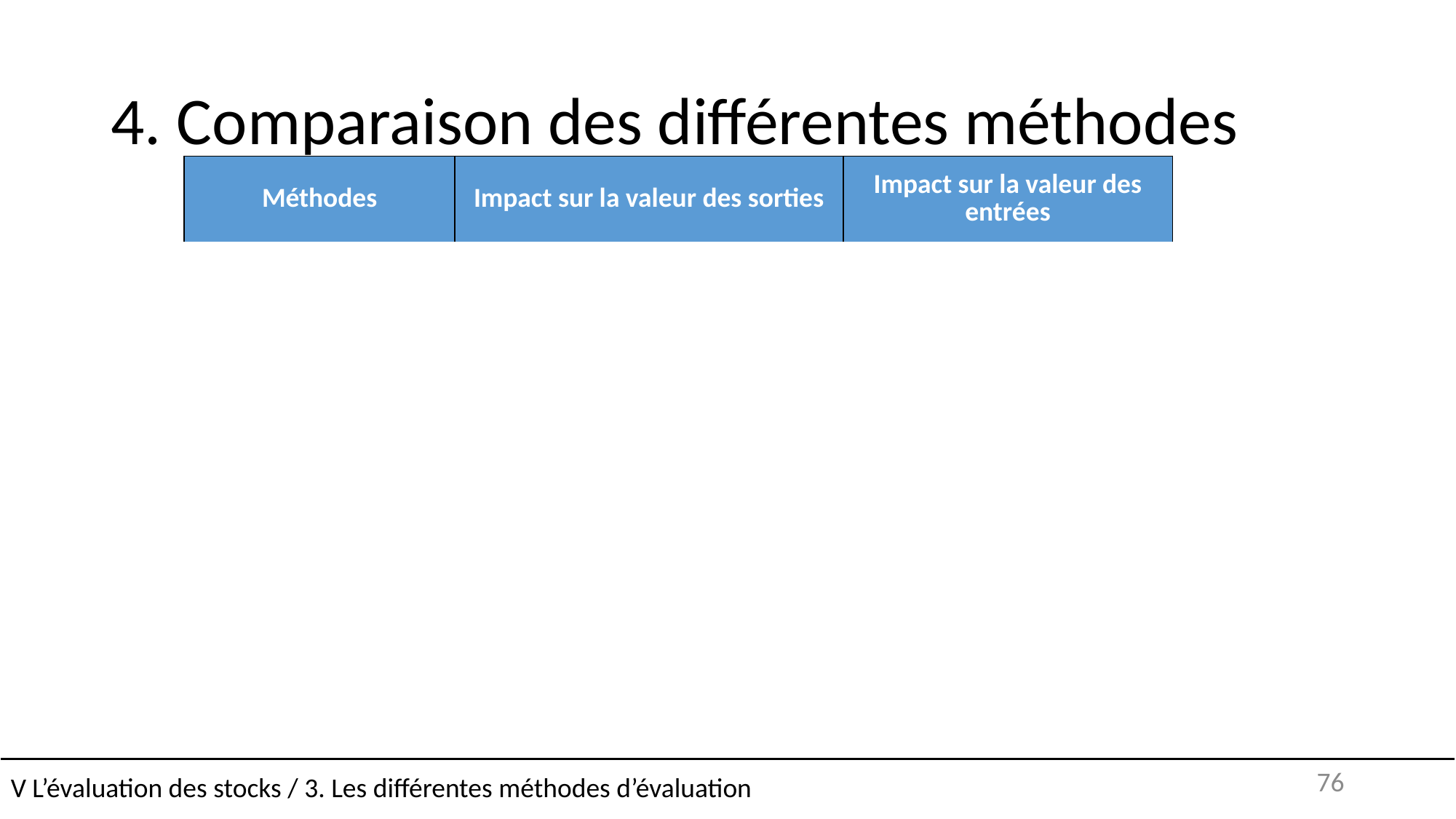

# 4. Comparaison des différentes méthodes
| Méthodes | Impact sur la valeur des sorties | Impact sur la valeur des entrées |
| --- | --- | --- |
| Cout unitaire moyen pondéré en fin de période | La valeur des sorties n’est connue qu’en fin de période. Cela ralentit la prise de décision. | La valeur du stock est une valeur moyenne qui tient compte de valeurs anciennes |
| Cout unitaire moyen pondéré après chaque entrée | Toutes modification du prix est immédiatement répercutée sur la valeur des sorties. Cela favorise la prise de décision rapide | La valeur du stock est une valeur moyenne qui tient compte de valeurs anciennes. |
| Premier Entré, Premier Sorti. | Les sorties sont constitués des lots les plus anciens. Leur valeur ne reflètent pas les variations de prix récentes. Cela ralentit la prise de décision. | Les stocks sont constitués des lots les plus récents. Leur valeur est donc proche de la valeur actuelle. |

V L’évaluation des stocks / 3. Les différentes méthodes d’évaluation
76